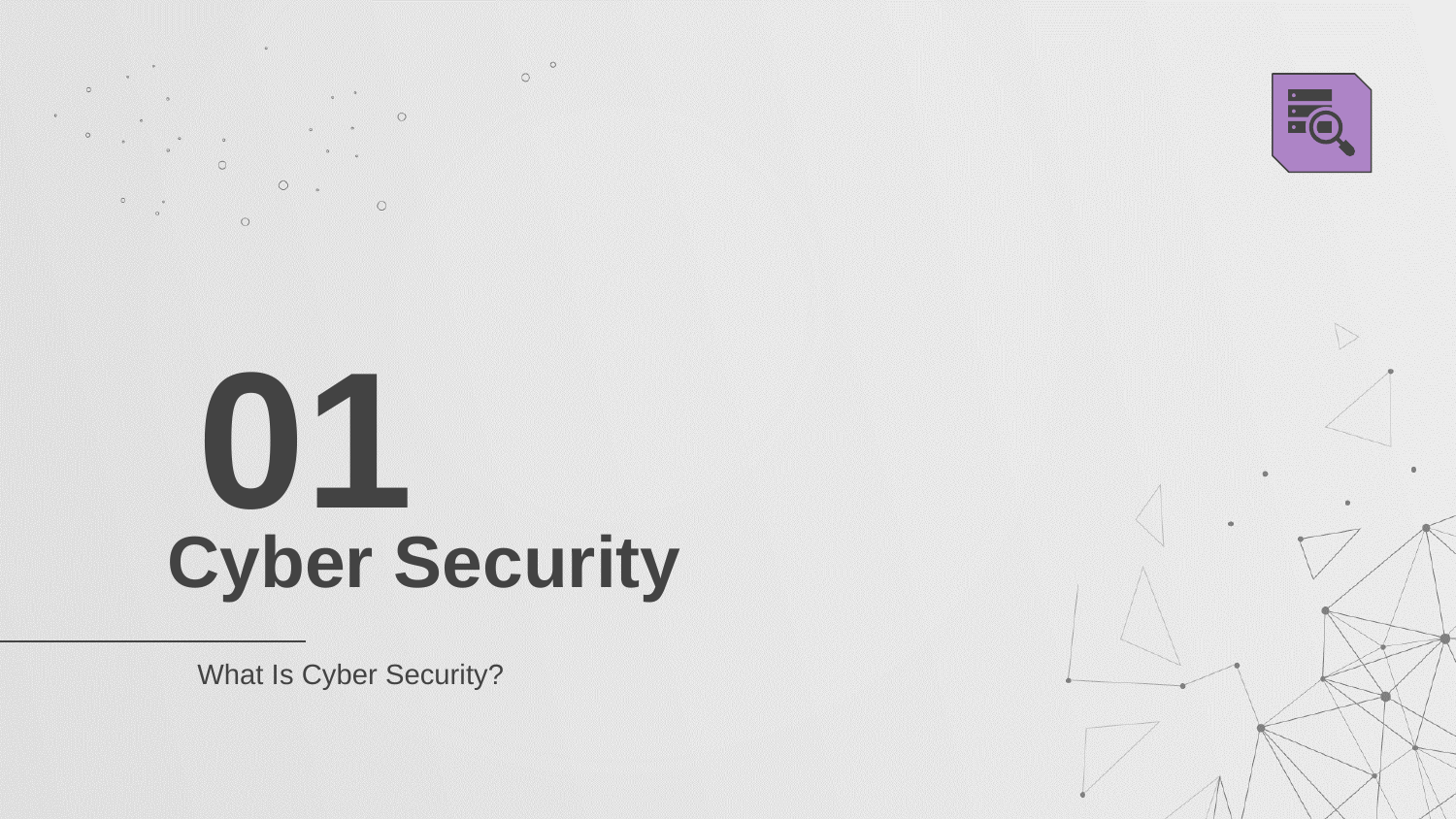

01
# Cyber Security
What Is Cyber Security?